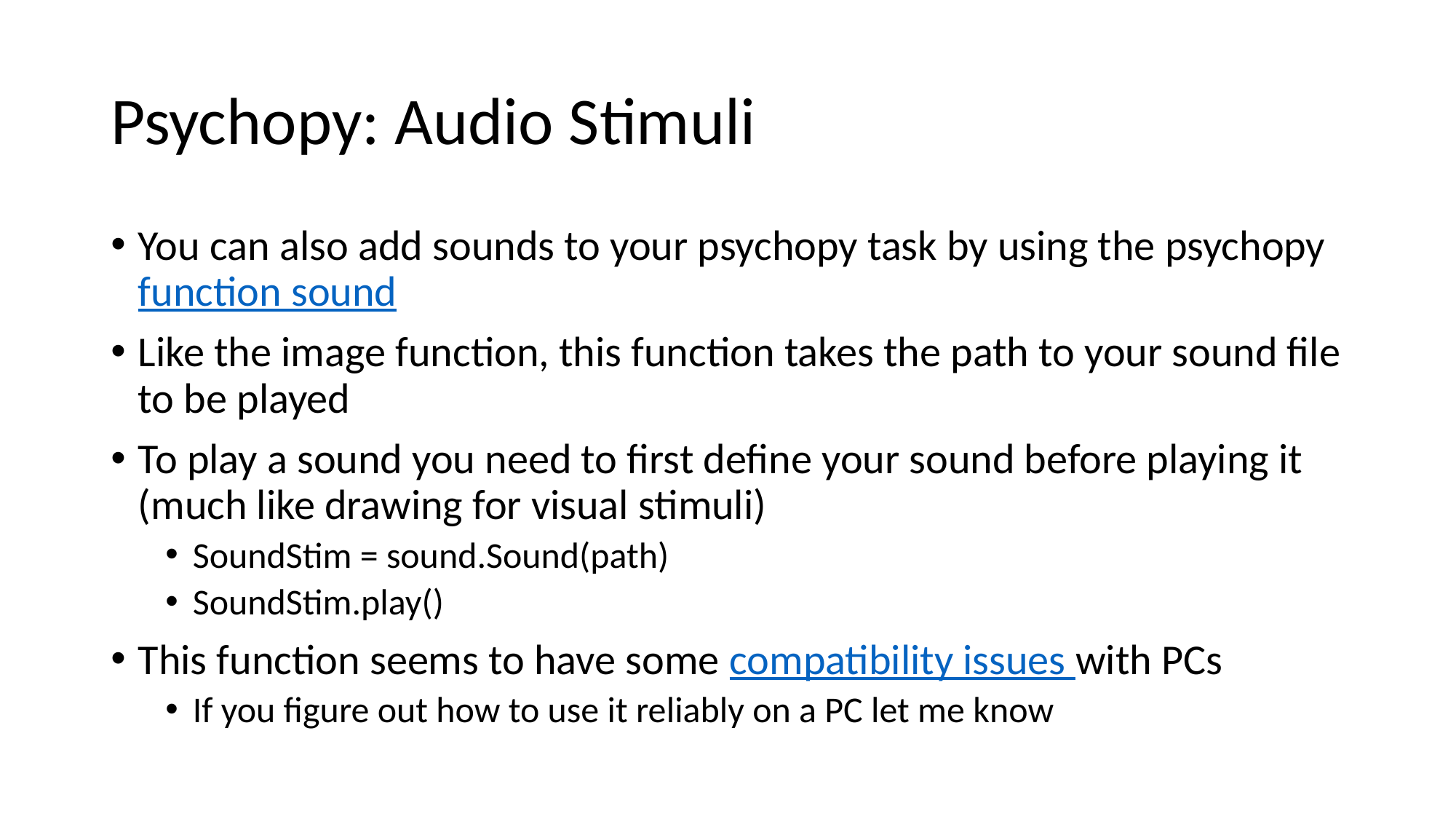

# Psychopy: Audio Stimuli
You can also add sounds to your psychopy task by using the psychopy function sound
Like the image function, this function takes the path to your sound file to be played
To play a sound you need to first define your sound before playing it (much like drawing for visual stimuli)
SoundStim = sound.Sound(path)
SoundStim.play()
This function seems to have some compatibility issues with PCs
If you figure out how to use it reliably on a PC let me know